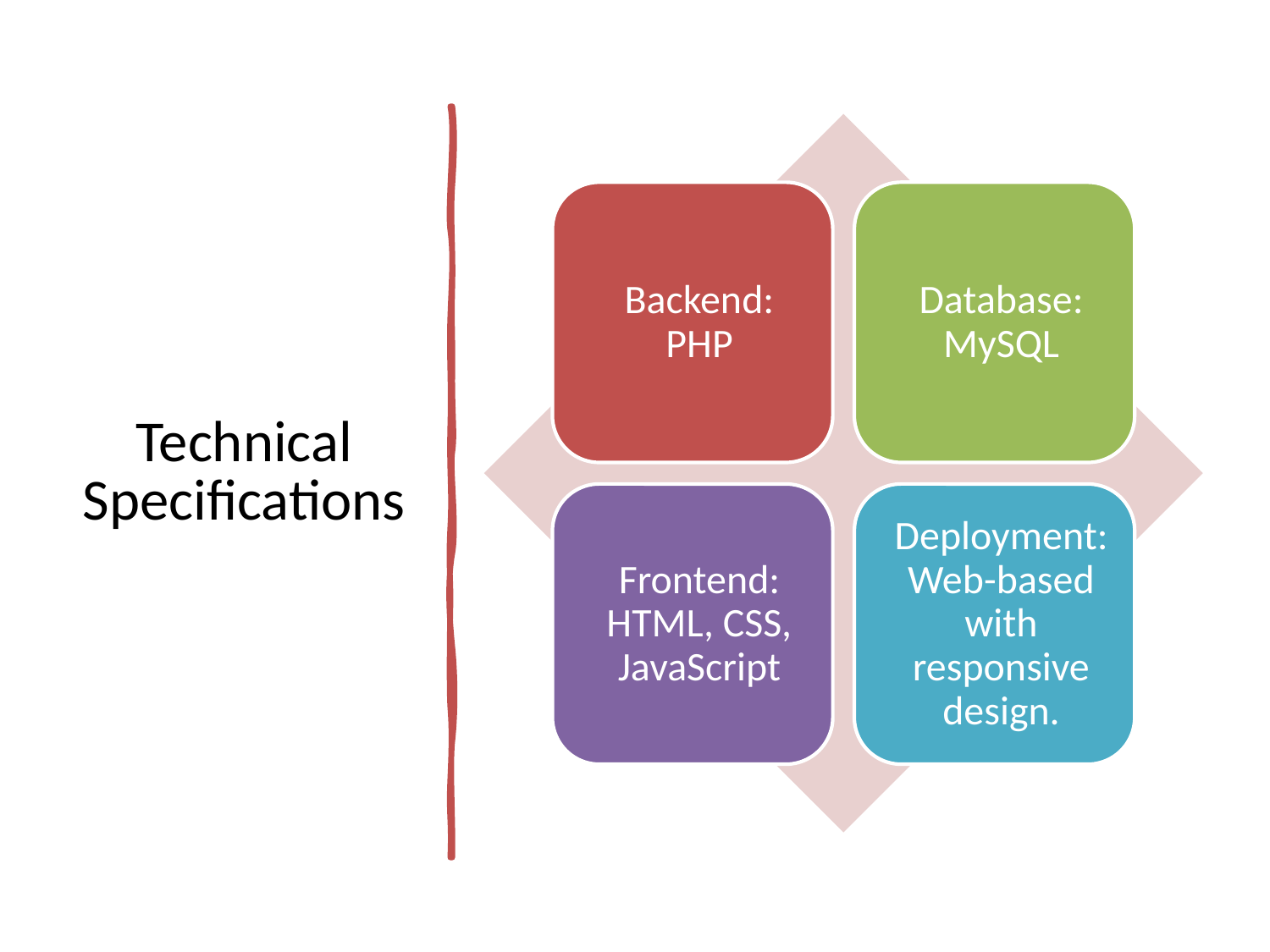

Backend: PHP
Database: MySQL
Frontend: HTML, CSS, JavaScript
Deployment: Web-based with responsive design.
# Technical Specifications